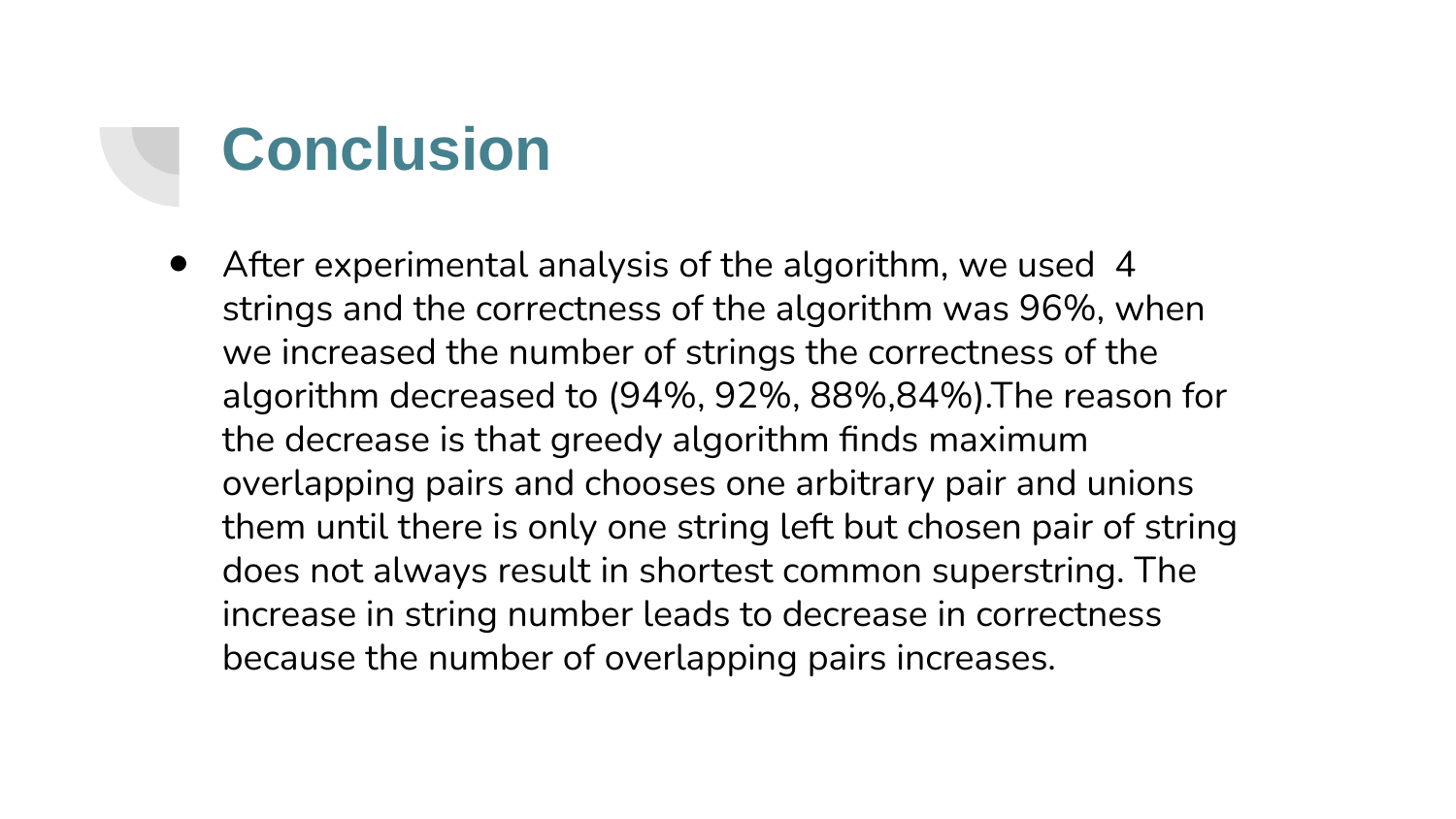

# Conclusion
After experimental analysis of the algorithm, we used  4 strings and the correctness of the algorithm was 96%, when we increased the number of strings the correctness of the algorithm decreased to (94%, 92%, 88%,84%).The reason for the decrease is that greedy algorithm finds maximum overlapping pairs and chooses one arbitrary pair and unions them until there is only one string left but chosen pair of string does not always result in shortest common superstring. The increase in string number leads to decrease in correctness because the number of overlapping pairs increases.